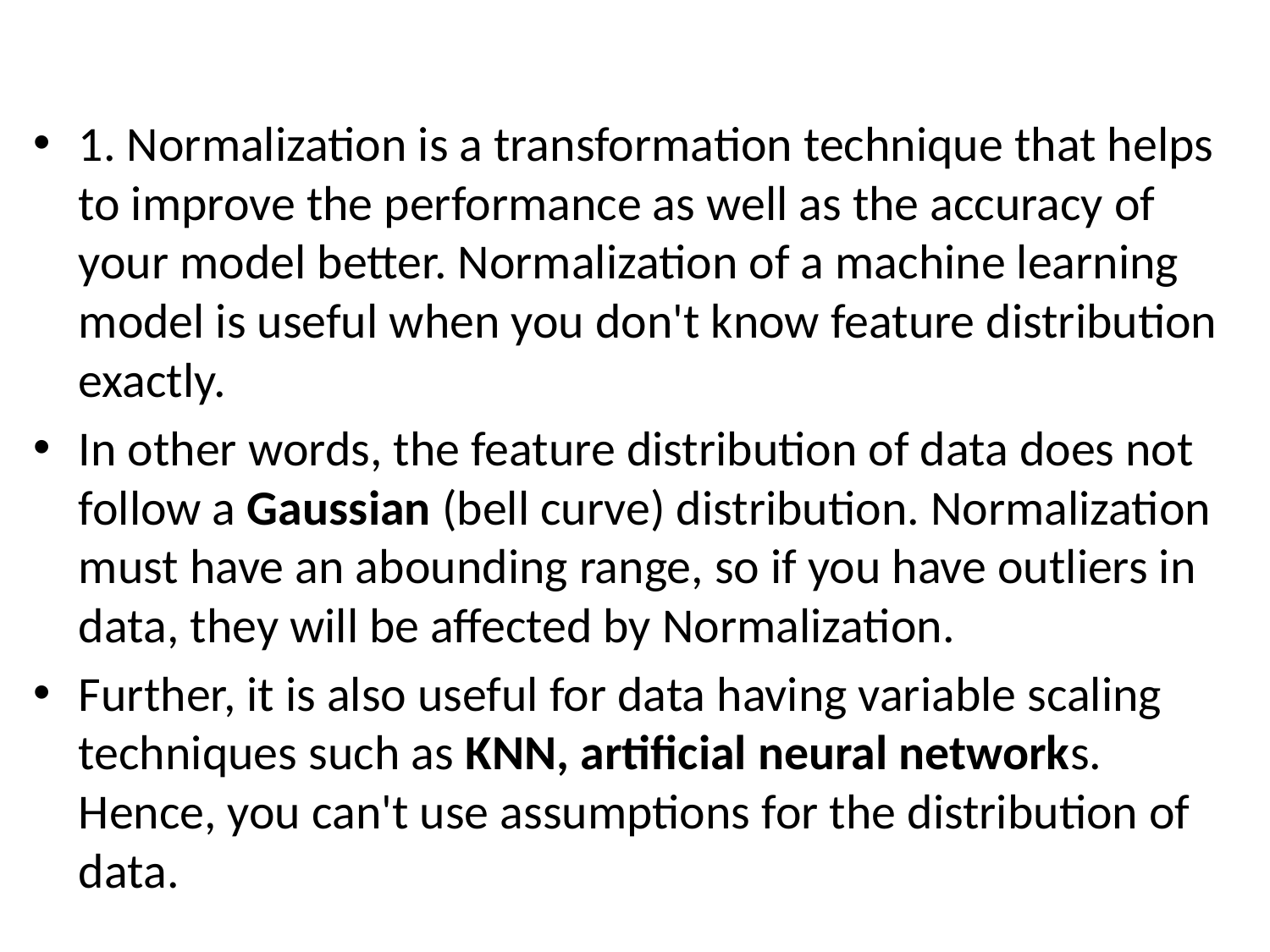

#
1. Normalization is a transformation technique that helps to improve the performance as well as the accuracy of your model better. Normalization of a machine learning model is useful when you don't know feature distribution exactly.
In other words, the feature distribution of data does not follow a Gaussian (bell curve) distribution. Normalization must have an abounding range, so if you have outliers in data, they will be affected by Normalization.
Further, it is also useful for data having variable scaling techniques such as KNN, artificial neural networks. Hence, you can't use assumptions for the distribution of data.